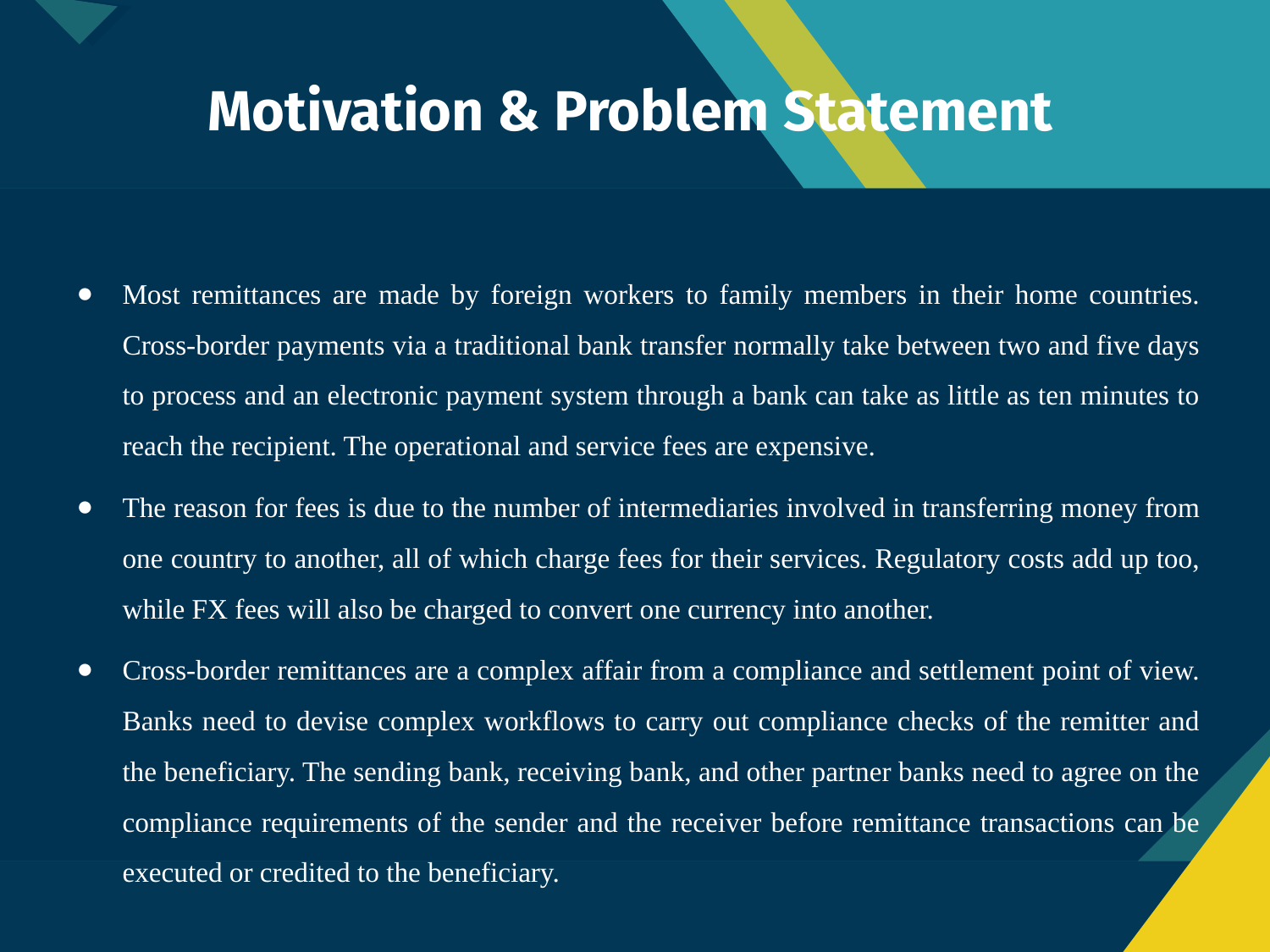

# Motivation & Problem Statement
Most remittances are made by foreign workers to family members in their home countries. Cross-border payments via a traditional bank transfer normally take between two and five days to process and an electronic payment system through a bank can take as little as ten minutes to reach the recipient. The operational and service fees are expensive.
The reason for fees is due to the number of intermediaries involved in transferring money from one country to another, all of which charge fees for their services. Regulatory costs add up too, while FX fees will also be charged to convert one currency into another.
Cross-border remittances are a complex affair from a compliance and settlement point of view. Banks need to devise complex workflows to carry out compliance checks of the remitter and the beneficiary. The sending bank, receiving bank, and other partner banks need to agree on the compliance requirements of the sender and the receiver before remittance transactions can be executed or credited to the beneficiary.